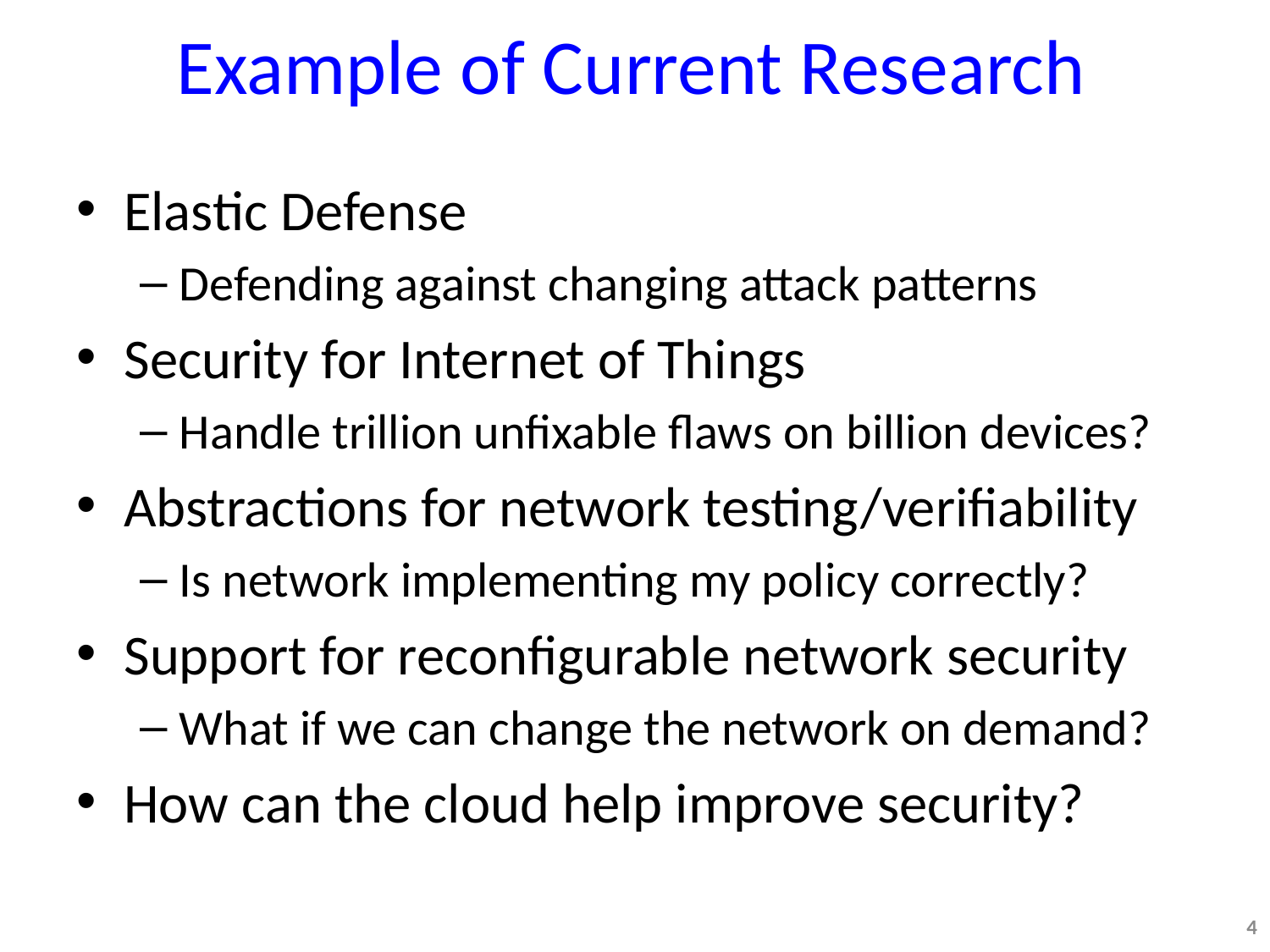

# Example of Current Research
Elastic Defense
Defending against changing attack patterns
Security for Internet of Things
Handle trillion unfixable flaws on billion devices?
Abstractions for network testing/verifiability
Is network implementing my policy correctly?
Support for reconfigurable network security
What if we can change the network on demand?
How can the cloud help improve security?
4